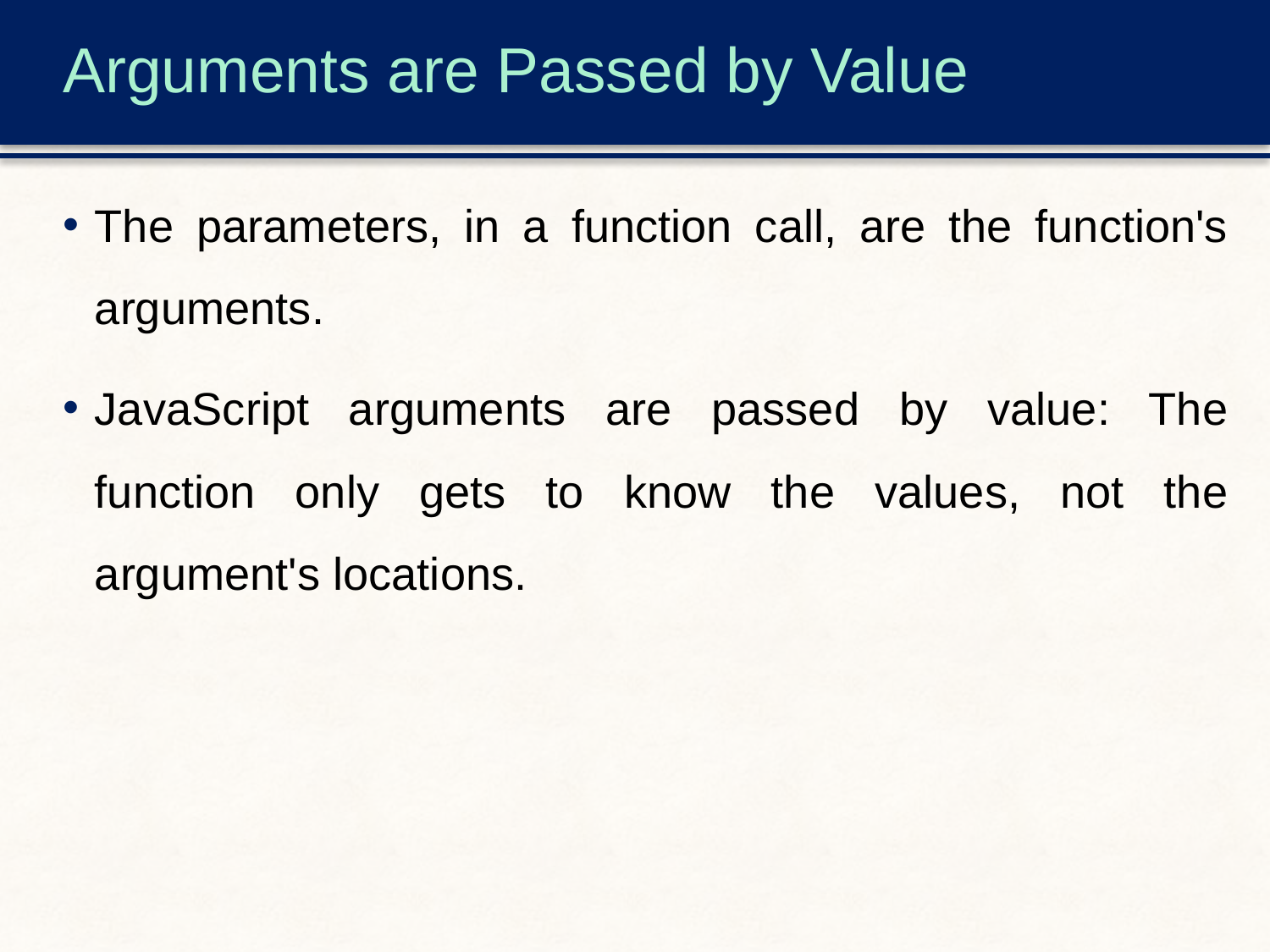

# Arguments are Passed by Value
The parameters, in a function call, are the function's arguments.
JavaScript arguments are passed by value: The function only gets to know the values, not the argument's locations.